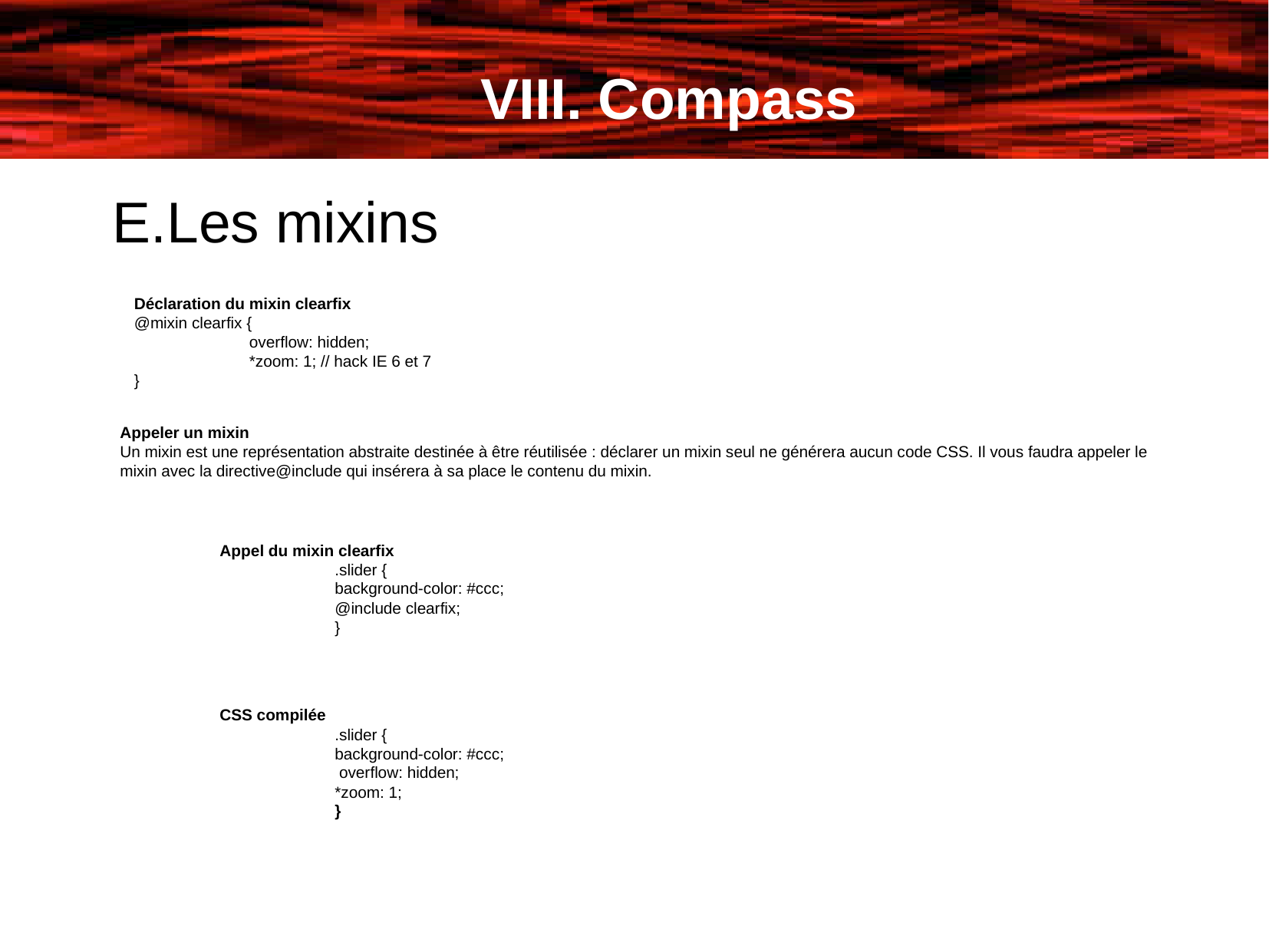

VIII. Compass
E.Les mixins
Déclaration du mixin clearfix
@mixin clearfix {
 	overflow: hidden;
 	*zoom: 1; // hack IE 6 et 7
}
Appeler un mixin
Un mixin est une représentation abstraite destinée à être réutilisée : déclarer un mixin seul ne générera aucun code CSS. Il vous faudra appeler le mixin avec la directive@include qui insérera à sa place le contenu du mixin.
Appel du mixin clearfix
	.slider {
 	background-color: #ccc;
 	@include clearfix;
	}

CSS compilée
	.slider {
 	background-color: #ccc;
	 overflow: hidden;
 	*zoom: 1;
	}